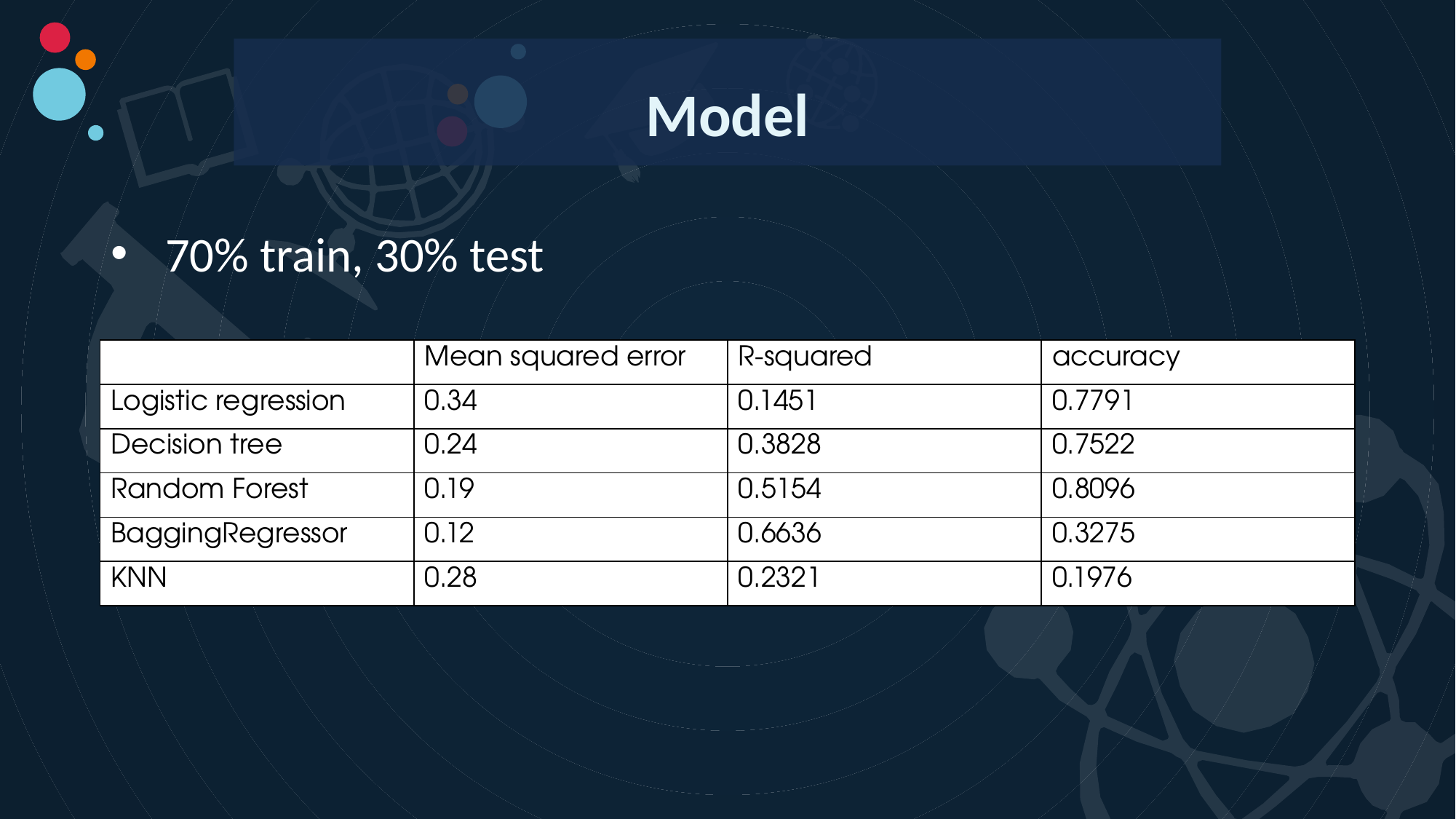

Model
70% train, 30% test
|  | Mean squared error | R-squared | accuracy |
| --- | --- | --- | --- |
| Logistic regression | 0.34 | 0.1451 | 0.7791 |
| Decision tree | 0.24 | 0.3828 | 0.7522 |
| Random Forest | 0.19 | 0.5154 | 0.8096 |
| BaggingRegressor | 0.12 | 0.6636 | 0.3275 |
| KNN | 0.28 | 0.2321 | 0.1976 |